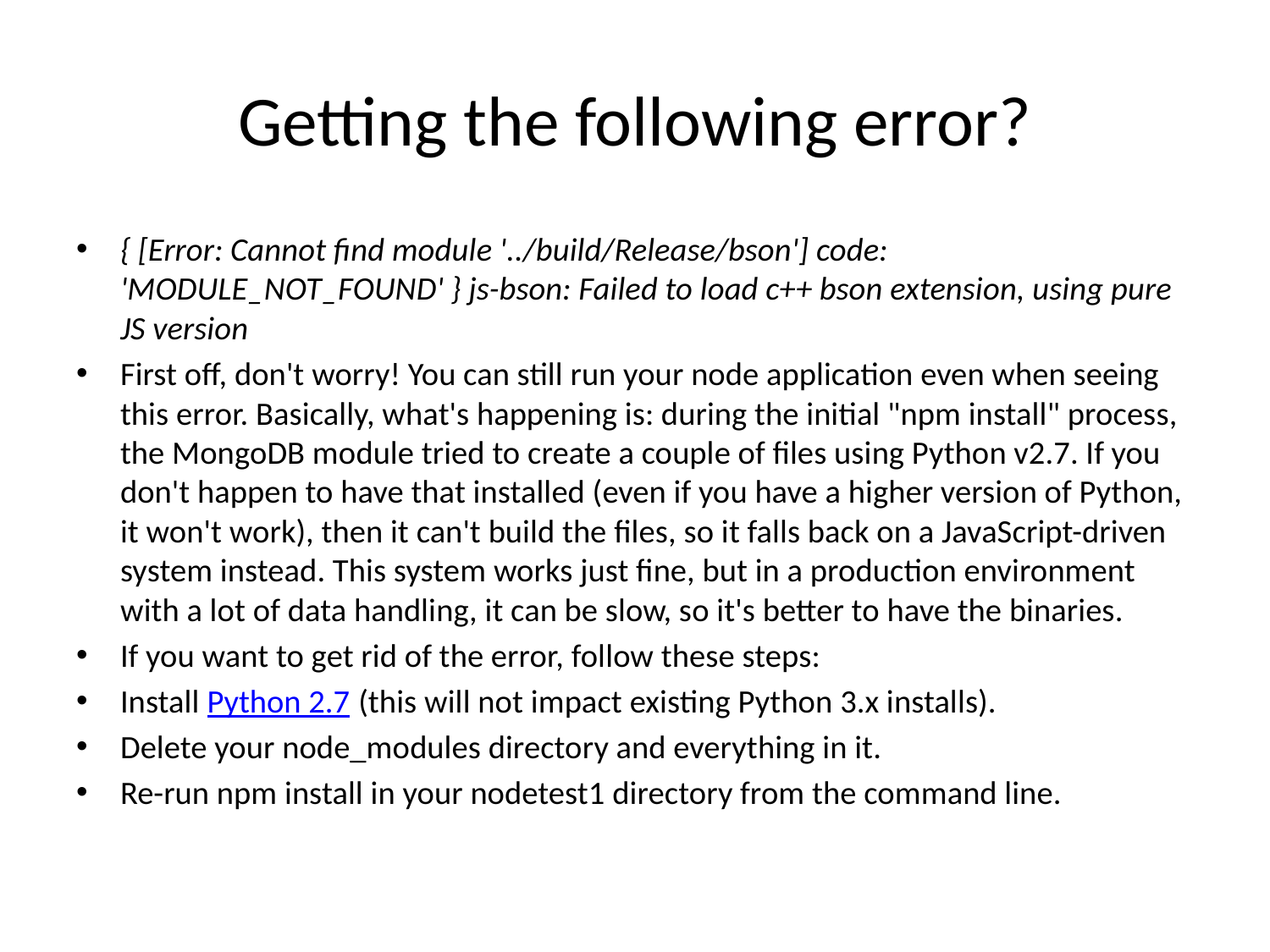

# Getting the following error?
{ [Error: Cannot find module '../build/Release/bson'] code: 'MODULE_NOT_FOUND' } js-bson: Failed to load c++ bson extension, using pure JS version
First off, don't worry! You can still run your node application even when seeing this error. Basically, what's happening is: during the initial "npm install" process, the MongoDB module tried to create a couple of files using Python v2.7. If you don't happen to have that installed (even if you have a higher version of Python, it won't work), then it can't build the files, so it falls back on a JavaScript-driven system instead. This system works just fine, but in a production environment with a lot of data handling, it can be slow, so it's better to have the binaries.
If you want to get rid of the error, follow these steps:
Install Python 2.7 (this will not impact existing Python 3.x installs).
Delete your node_modules directory and everything in it.
Re-run npm install in your nodetest1 directory from the command line.